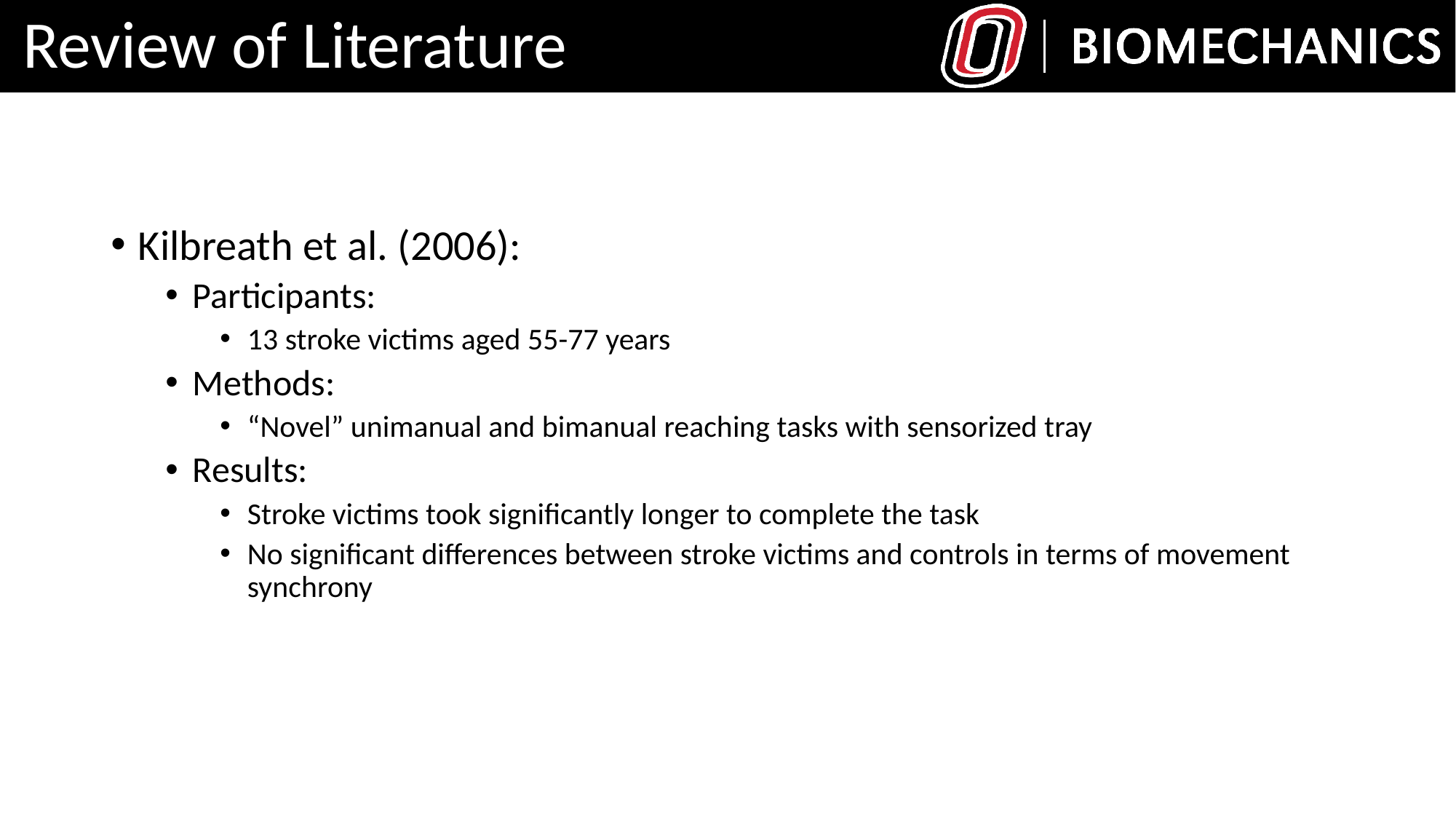

# Review of Literature
Kilbreath et al. (2006):
Participants:
13 stroke victims aged 55-77 years
Methods:
“Novel” unimanual and bimanual reaching tasks with sensorized tray
Results:
Stroke victims took significantly longer to complete the task
No significant differences between stroke victims and controls in terms of movement synchrony